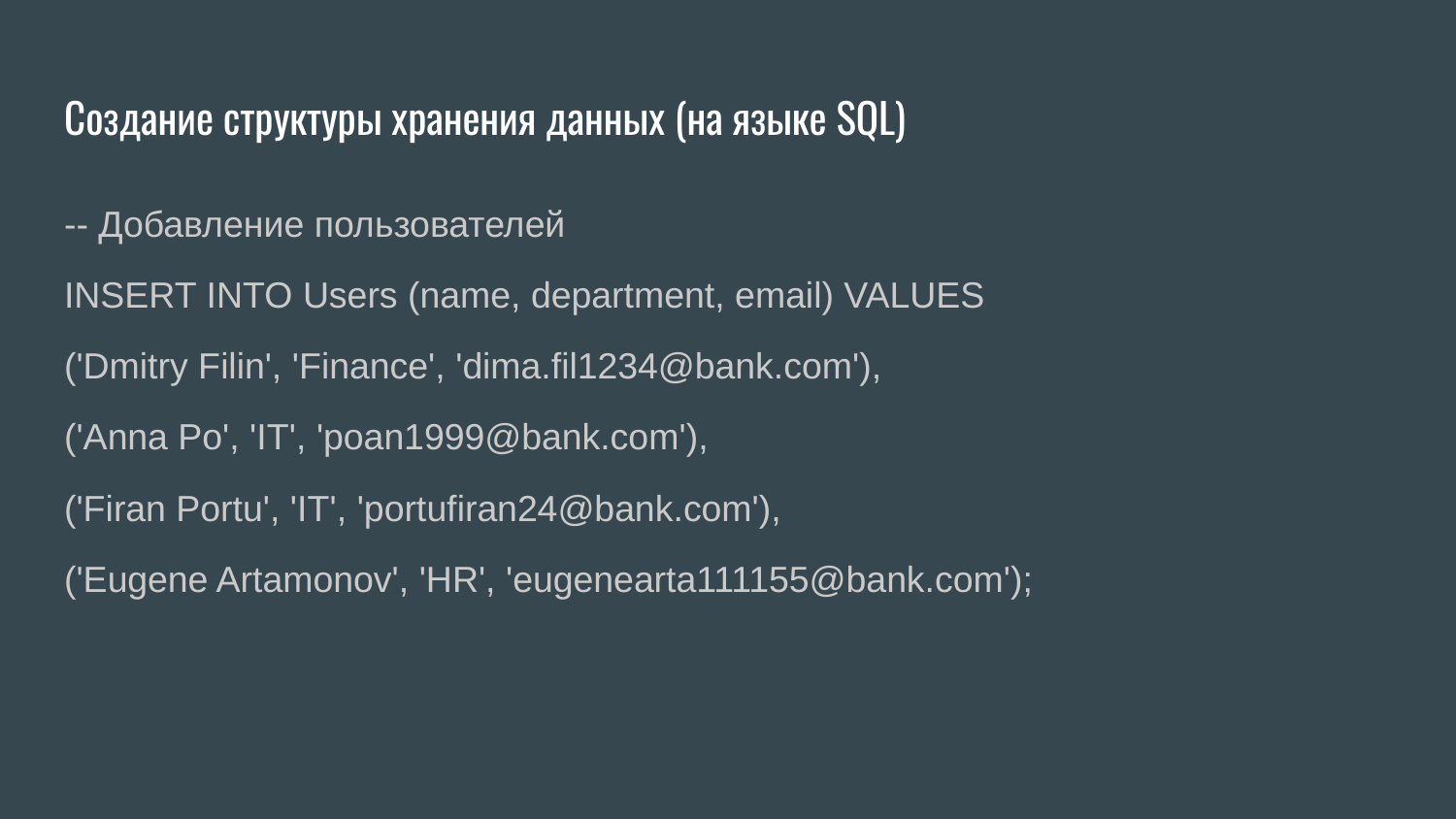

# Создание структуры хранения данных (на языке SQL)
-- Добавление пользователей
INSERT INTO Users (name, department, email) VALUES
('Dmitry Filin', 'Finance', 'dima.fil1234@bank.com'),
('Anna Po', 'IT', 'poan1999@bank.com'),
('Firan Portu', 'IT', 'portufiran24@bank.com'),
('Eugene Artamonov', 'HR', 'eugenearta111155@bank.com');